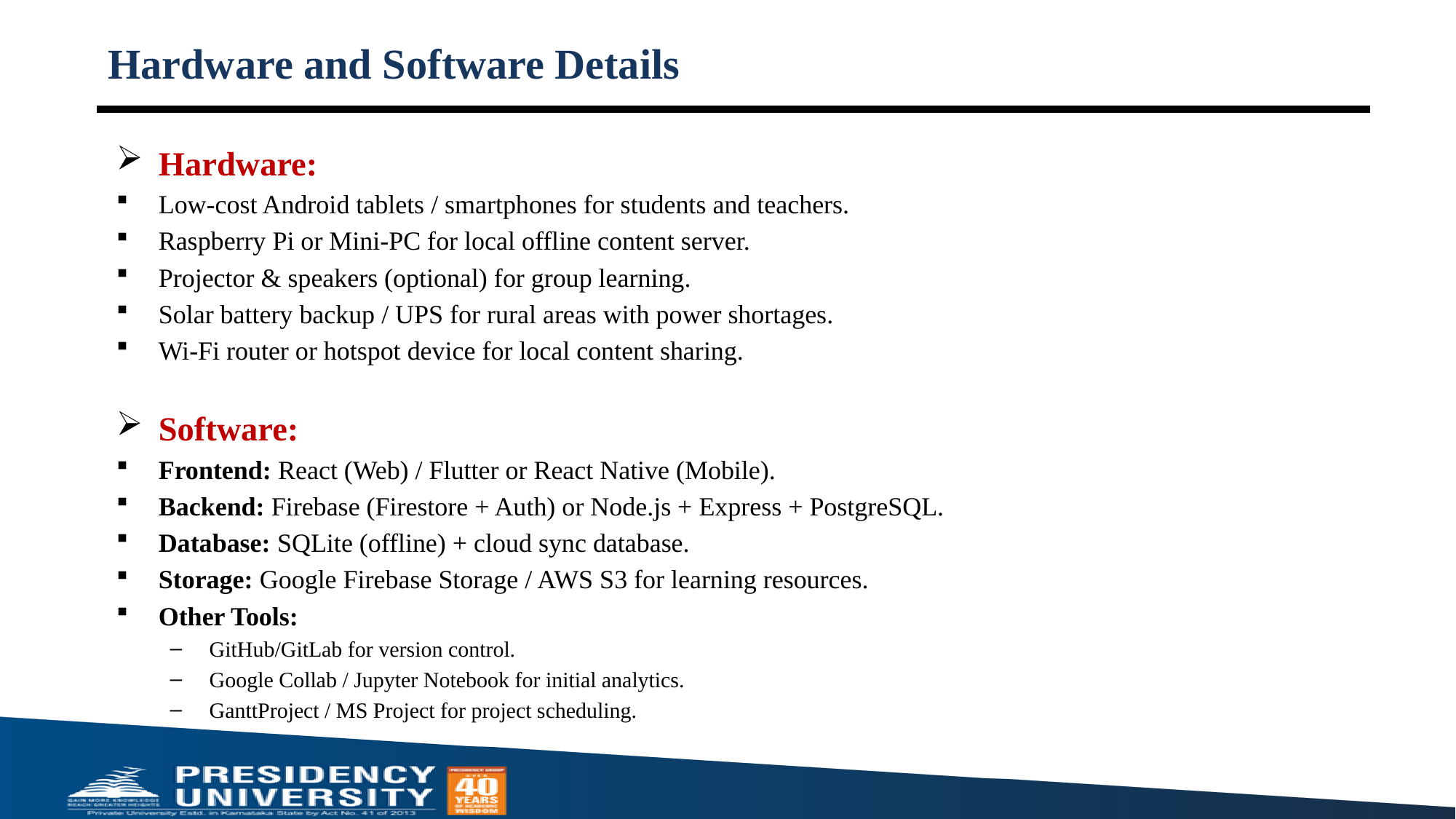

# Hardware and Software Details
Hardware:
Low-cost Android tablets / smartphones for students and teachers.
Raspberry Pi or Mini-PC for local offline content server.
Projector & speakers (optional) for group learning.
Solar battery backup / UPS for rural areas with power shortages.
Wi-Fi router or hotspot device for local content sharing.

Software:
Frontend: React (Web) / Flutter or React Native (Mobile).
Backend: Firebase (Firestore + Auth) or Node.js + Express + PostgreSQL.
Database: SQLite (offline) + cloud sync database.
Storage: Google Firebase Storage / AWS S3 for learning resources.
Other Tools:
GitHub/GitLab for version control.
Google Collab / Jupyter Notebook for initial analytics.
GanttProject / MS Project for project scheduling.